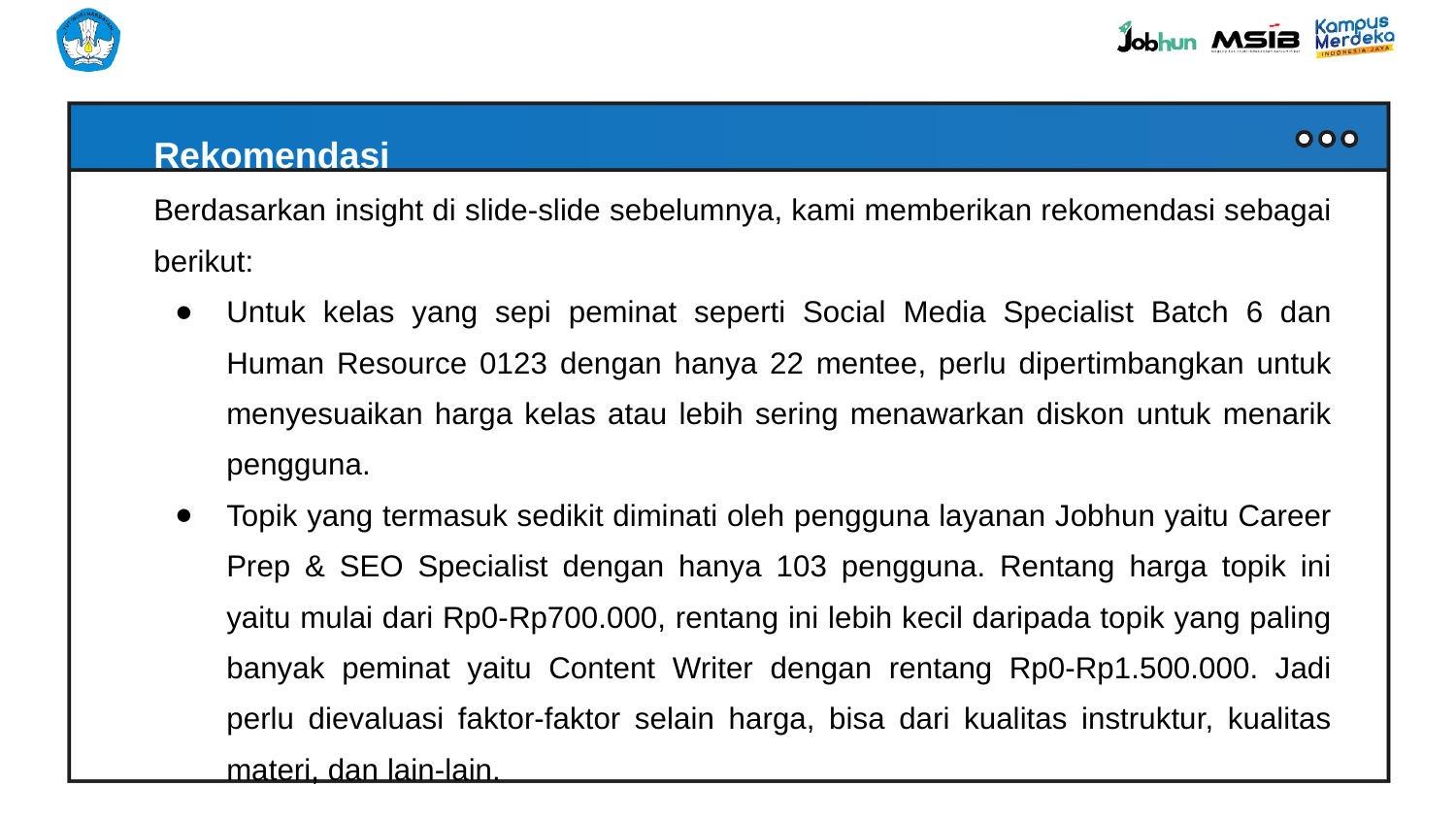

Rekomendasi
Berdasarkan insight di slide-slide sebelumnya, kami memberikan rekomendasi sebagai berikut:
Untuk kelas yang sepi peminat seperti Social Media Specialist Batch 6 dan Human Resource 0123 dengan hanya 22 mentee, perlu dipertimbangkan untuk menyesuaikan harga kelas atau lebih sering menawarkan diskon untuk menarik pengguna.
Topik yang termasuk sedikit diminati oleh pengguna layanan Jobhun yaitu Career Prep & SEO Specialist dengan hanya 103 pengguna. Rentang harga topik ini yaitu mulai dari Rp0-Rp700.000, rentang ini lebih kecil daripada topik yang paling banyak peminat yaitu Content Writer dengan rentang Rp0-Rp1.500.000. Jadi perlu dievaluasi faktor-faktor selain harga, bisa dari kualitas instruktur, kualitas materi, dan lain-lain.